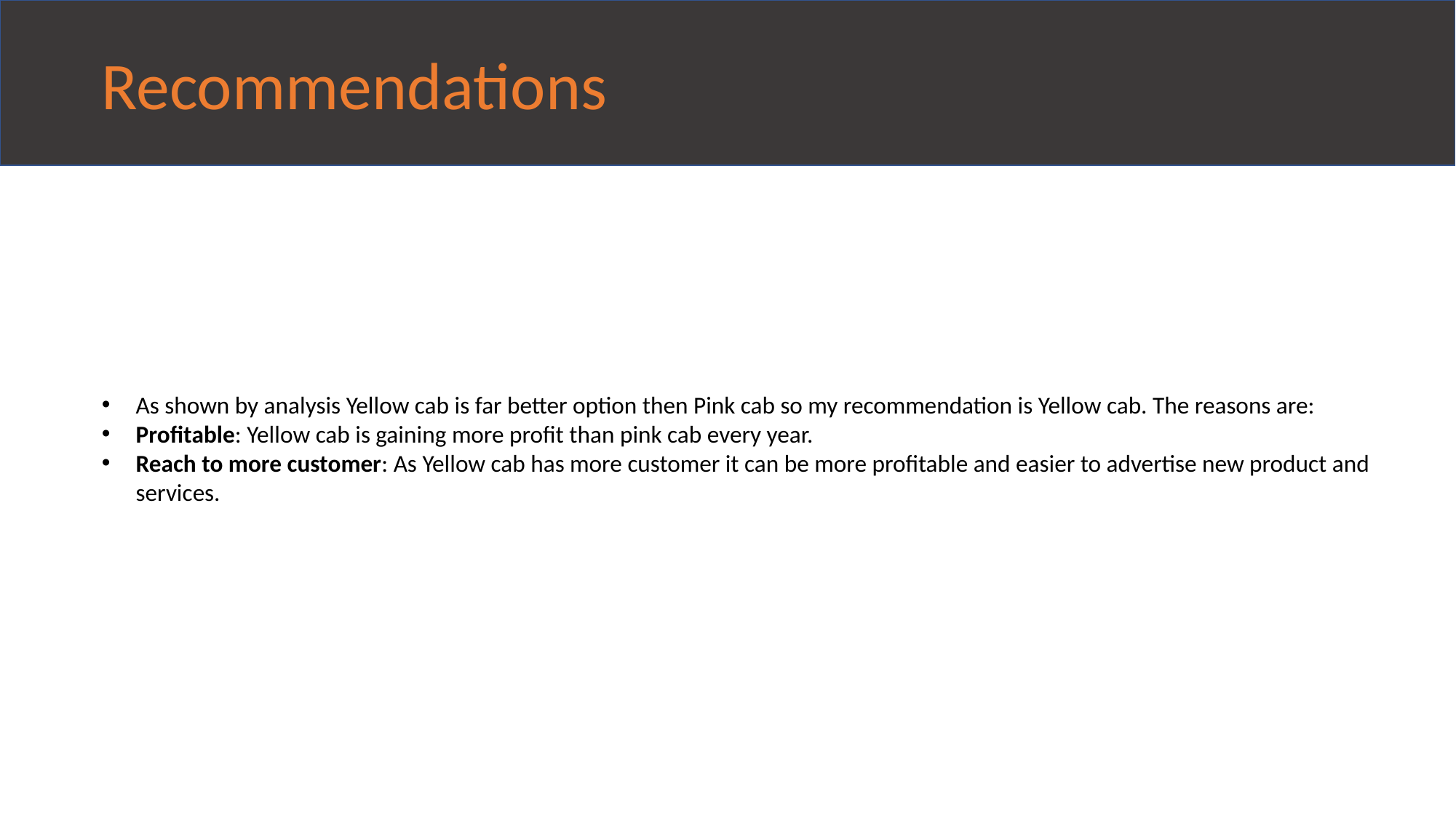

Recommendations
As shown by analysis Yellow cab is far better option then Pink cab so my recommendation is Yellow cab. The reasons are:
Profitable: Yellow cab is gaining more profit than pink cab every year.
Reach to more customer: As Yellow cab has more customer it can be more profitable and easier to advertise new product and services.